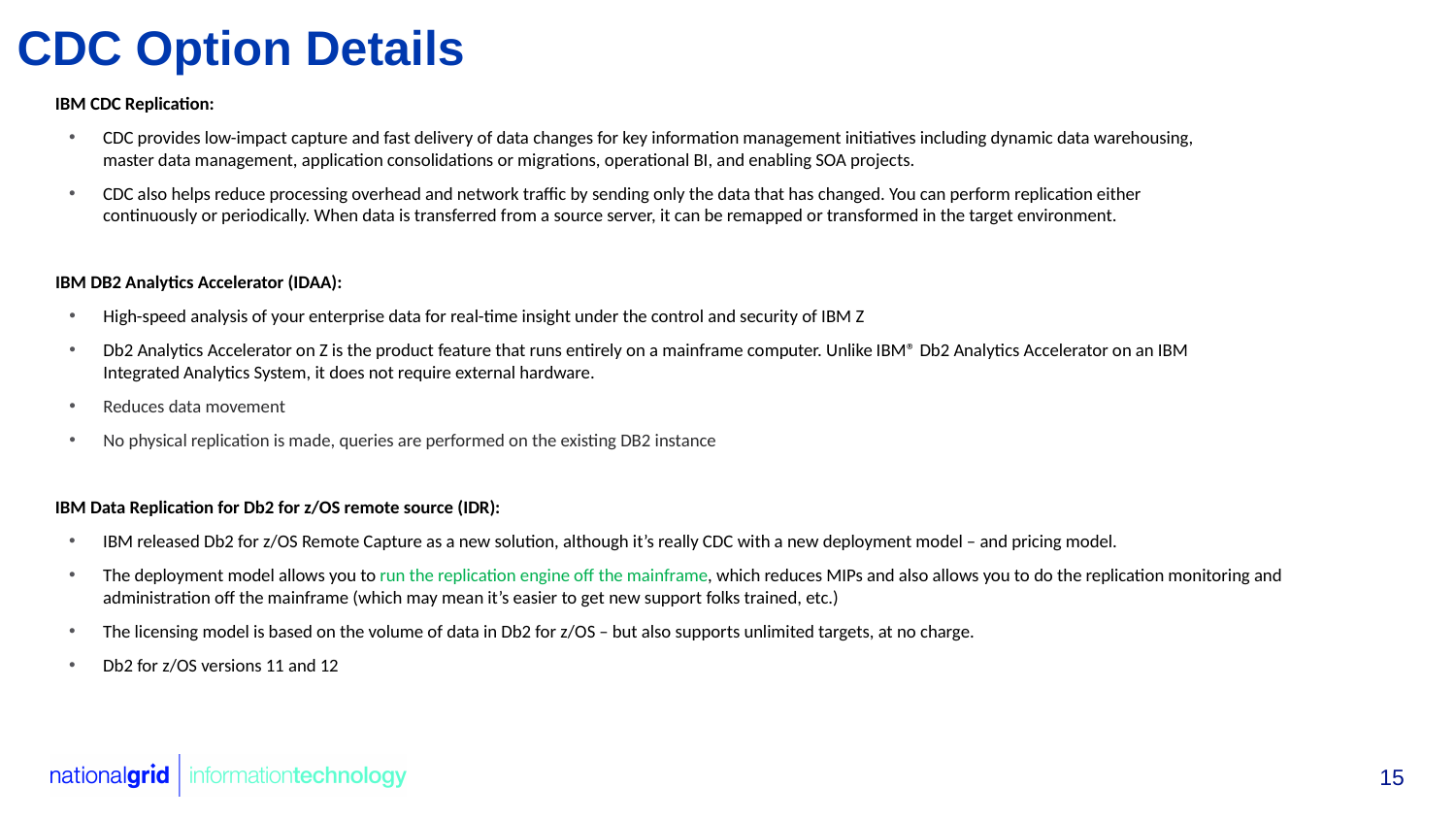

CDC Option Details
IBM CDC Replication:
CDC provides low-impact capture and fast delivery of data changes for key information management initiatives including dynamic data warehousing, master data management, application consolidations or migrations, operational BI, and enabling SOA projects.
CDC also helps reduce processing overhead and network traffic by sending only the data that has changed. You can perform replication either continuously or periodically. When data is transferred from a source server, it can be remapped or transformed in the target environment.
IBM DB2 Analytics Accelerator (IDAA):
High-speed analysis of your enterprise data for real-time insight under the control and security of IBM Z
Db2 Analytics Accelerator on Z is the product feature that runs entirely on a mainframe computer. Unlike IBM® Db2 Analytics Accelerator on an IBM Integrated Analytics System, it does not require external hardware.
Reduces data movement
No physical replication is made, queries are performed on the existing DB2 instance
IBM Data Replication for Db2 for z/OS remote source (IDR):
IBM released Db2 for z/OS Remote Capture as a new solution, although it’s really CDC with a new deployment model – and pricing model.
The deployment model allows you to run the replication engine off the mainframe, which reduces MIPs and also allows you to do the replication monitoring and administration off the mainframe (which may mean it’s easier to get new support folks trained, etc.)
The licensing model is based on the volume of data in Db2 for z/OS – but also supports unlimited targets, at no charge.
Db2 for z/OS versions 11 and 12